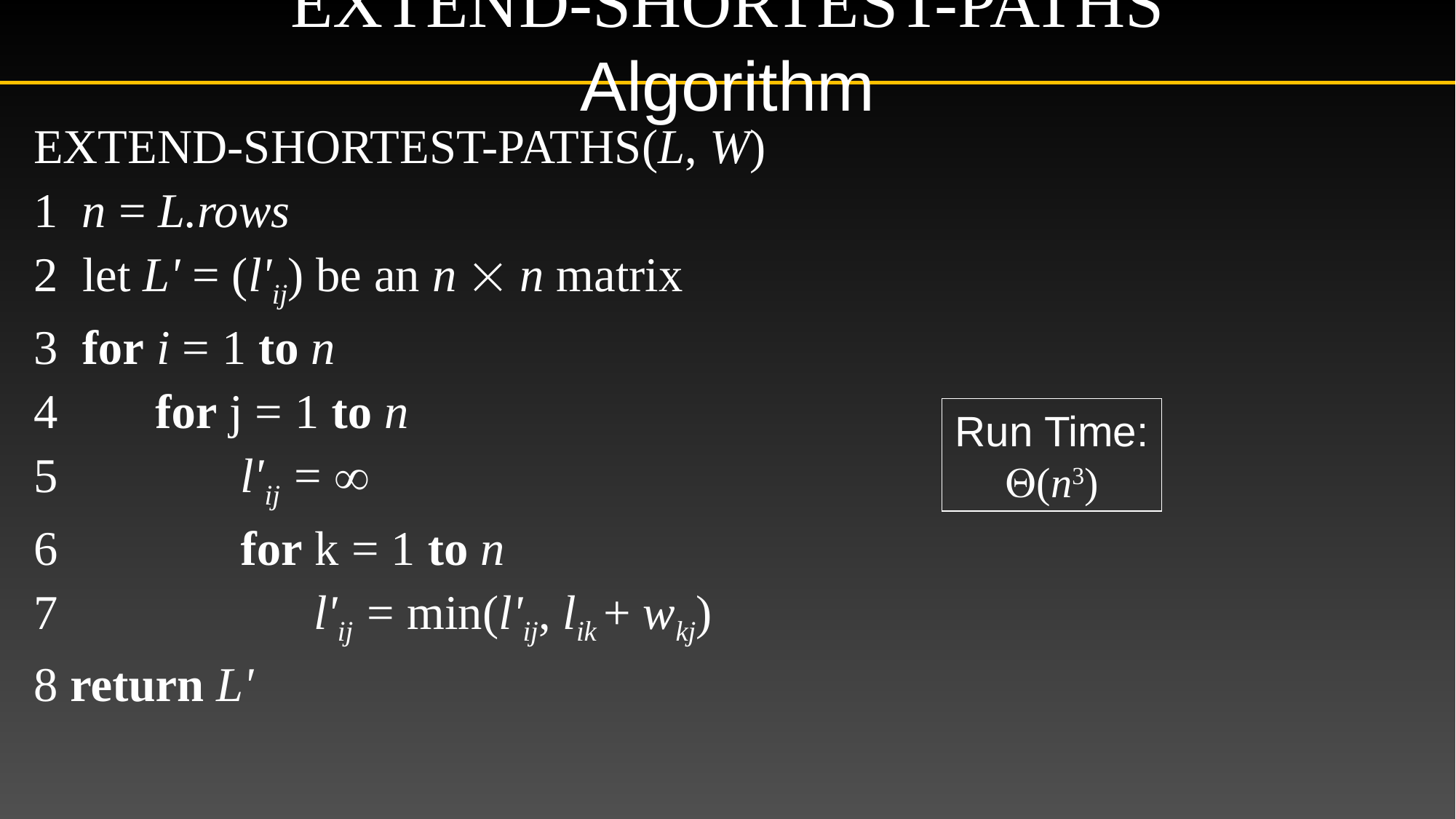

# Extend-Shortest-Paths Algorithm
Extend-Shortest-Paths(L, W)
1  n = L.rows
2  let L' = (l'ij) be an n × n matrix
3  for i = 1 to n
4        for j = 1 to n
5               l'ij  = ∞
6               for k = 1 to n
7                     l'ij  = min(l'ij, lik + wkj)
8 return L'
Run Time:
Θ(n3)